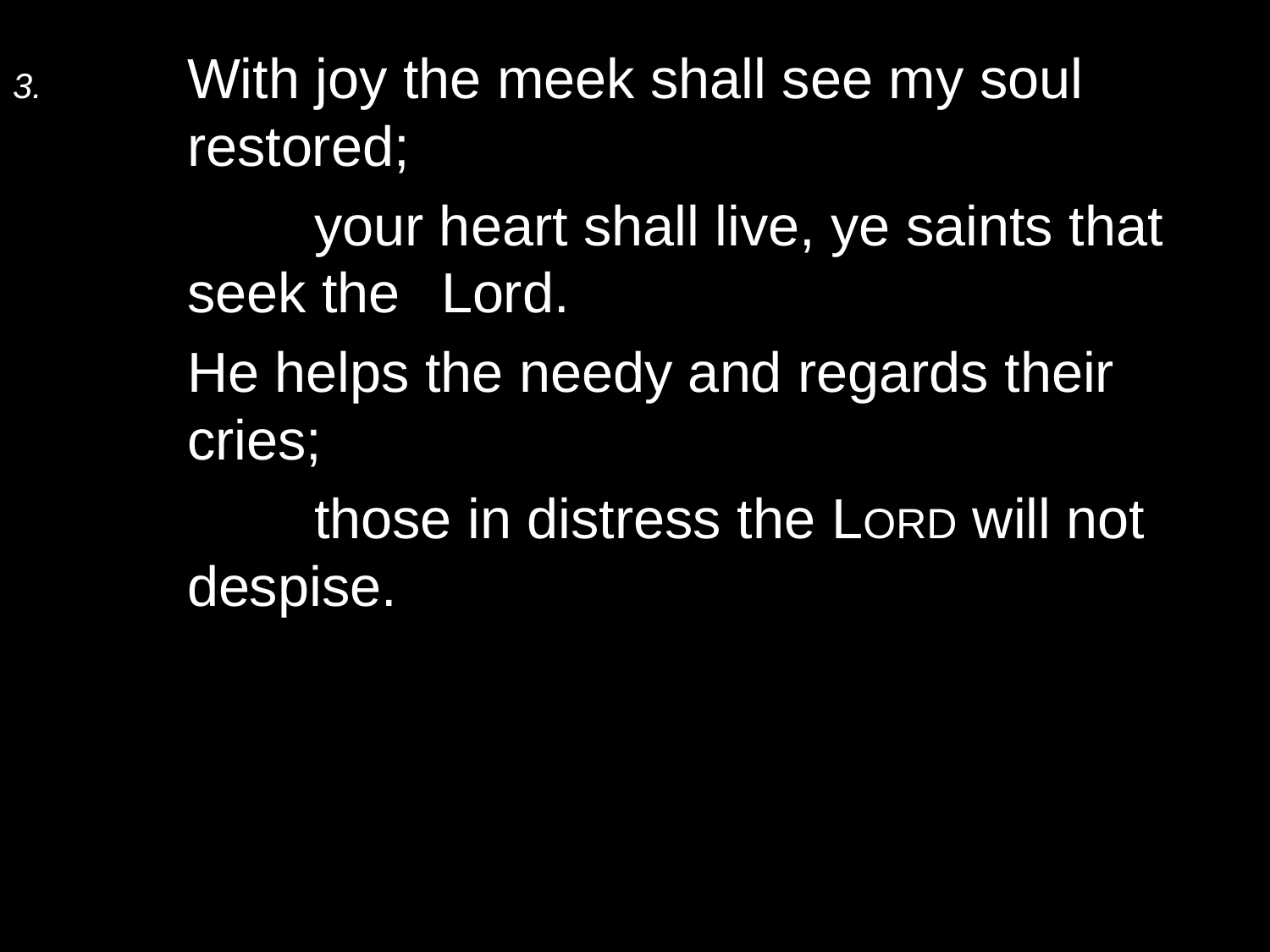

3.	With joy the meek shall see my soul restored;
		your heart shall live, ye saints that seek the 	Lord.
	He helps the needy and regards their cries;
		those in distress the Lord will not despise.